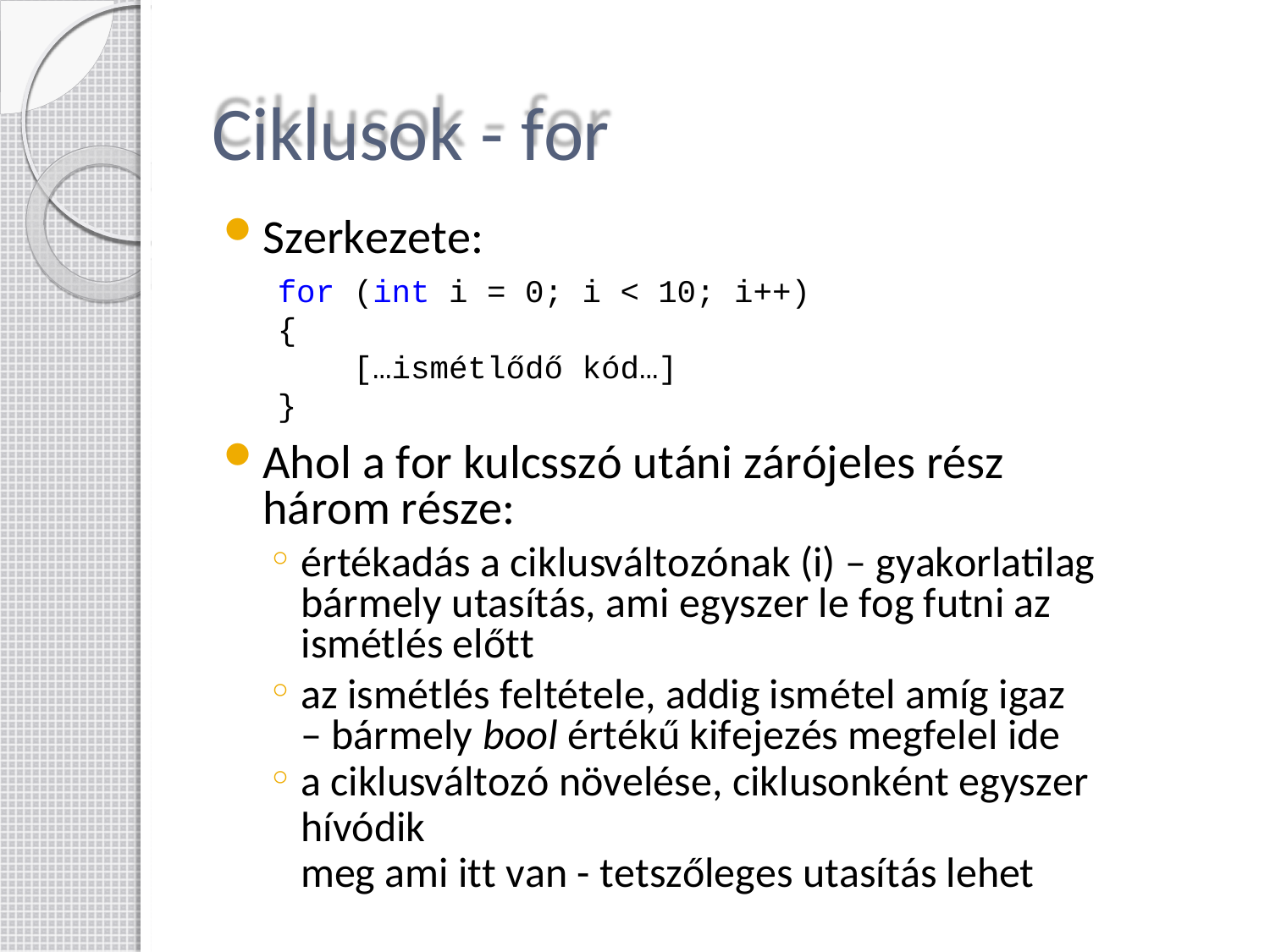

# Ciklusok - for
Szerkezete:
for (int i = 0; i < 10; i++)
{
[…ismétlődő kód…]
}
Ahol a for kulcsszó utáni zárójeles rész három része:
értékadás a ciklusváltozónak (i) – gyakorlatilag bármely utasítás, ami egyszer le fog futni az ismétlés előtt
az ismétlés feltétele, addig ismétel amíg igaz – bármely bool értékű kifejezés megfelel ide
a ciklusváltozó növelése, ciklusonként egyszer hívódik
meg ami itt van - tetszőleges utasítás lehet